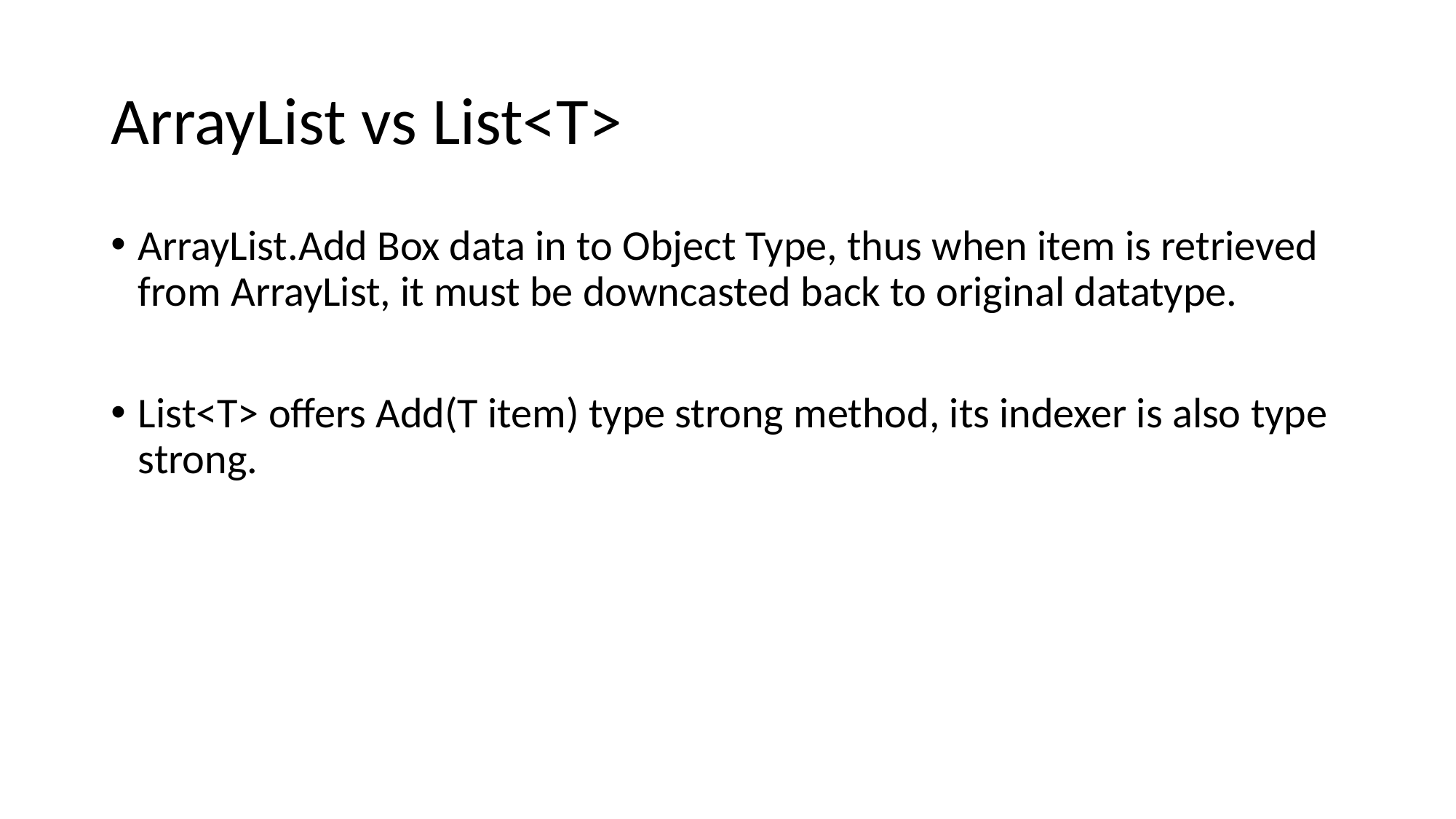

# ArrayList vs List<T>
ArrayList.Add Box data in to Object Type, thus when item is retrieved from ArrayList, it must be downcasted back to original datatype.

List<T> offers Add(T item) type strong method, its indexer is also type strong.